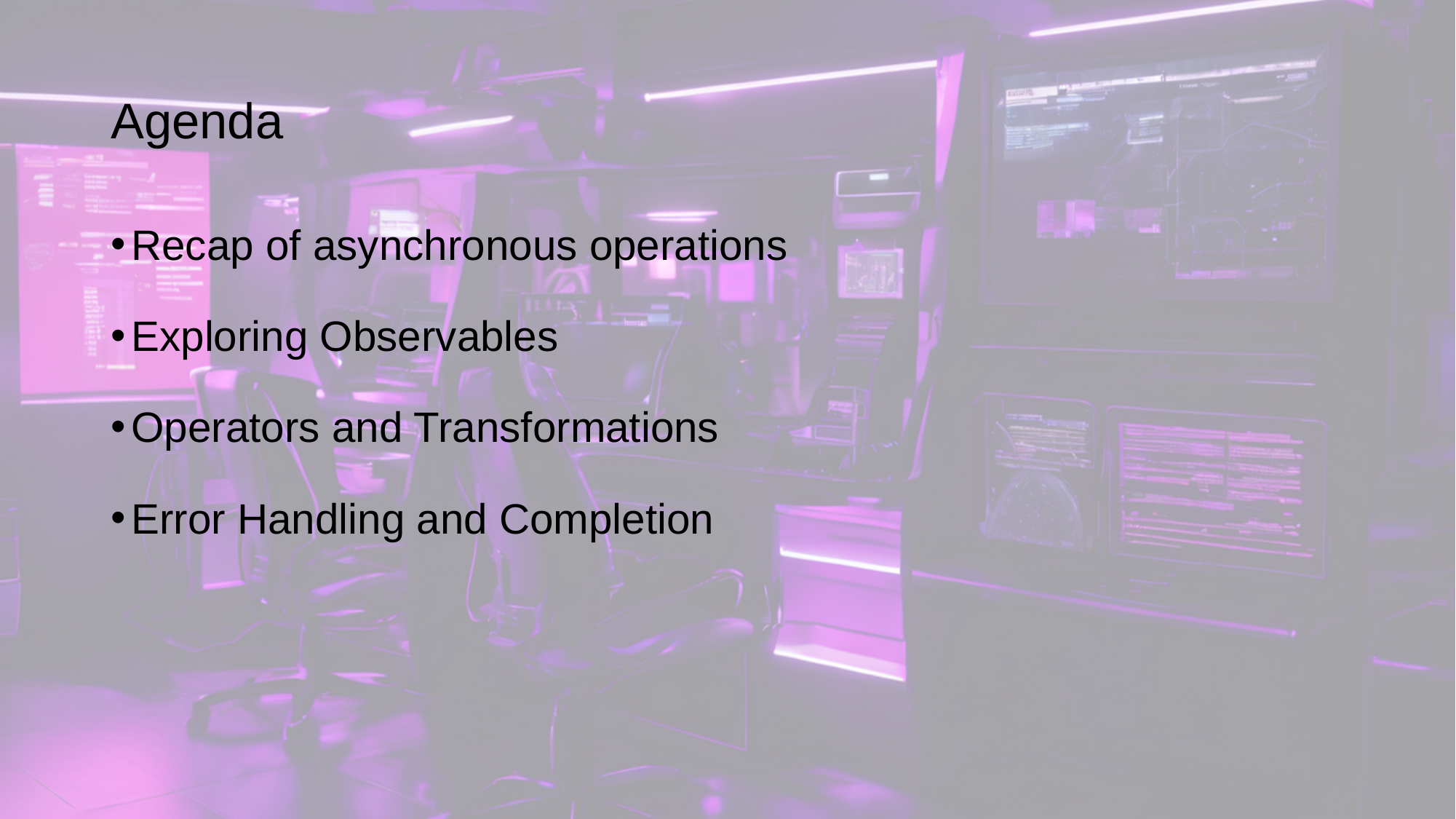

# Agenda
Recap of asynchronous operations
Exploring Observables
Operators and Transformations
Error Handling and Completion